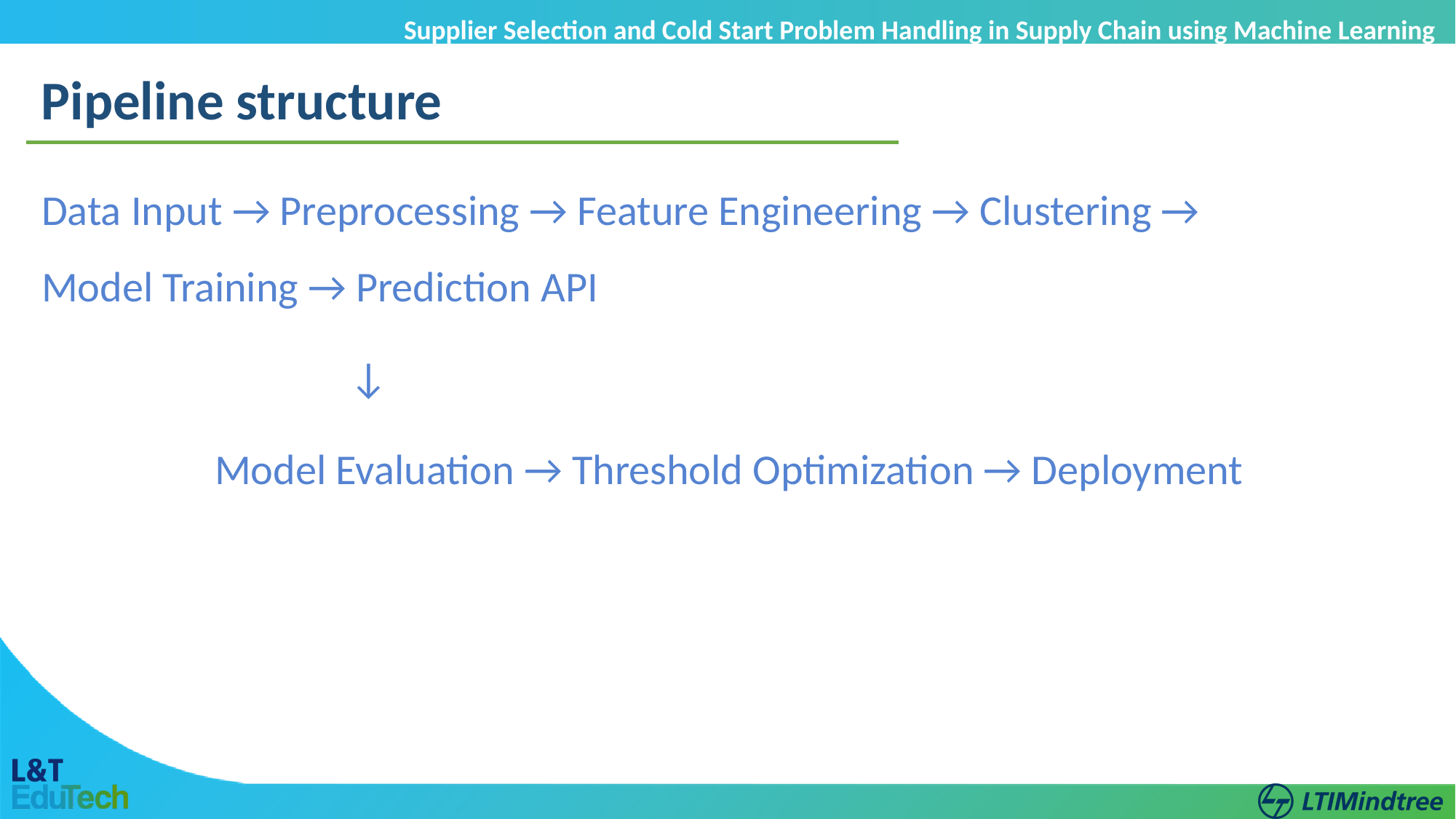

Supplier Selection and Cold Start Problem Handling in Supply Chain using Machine Learning
Pipeline structure
Data Input → Preprocessing → Feature Engineering → Clustering → Model Training → Prediction API
                                ↓
                  Model Evaluation → Threshold Optimization → Deployment